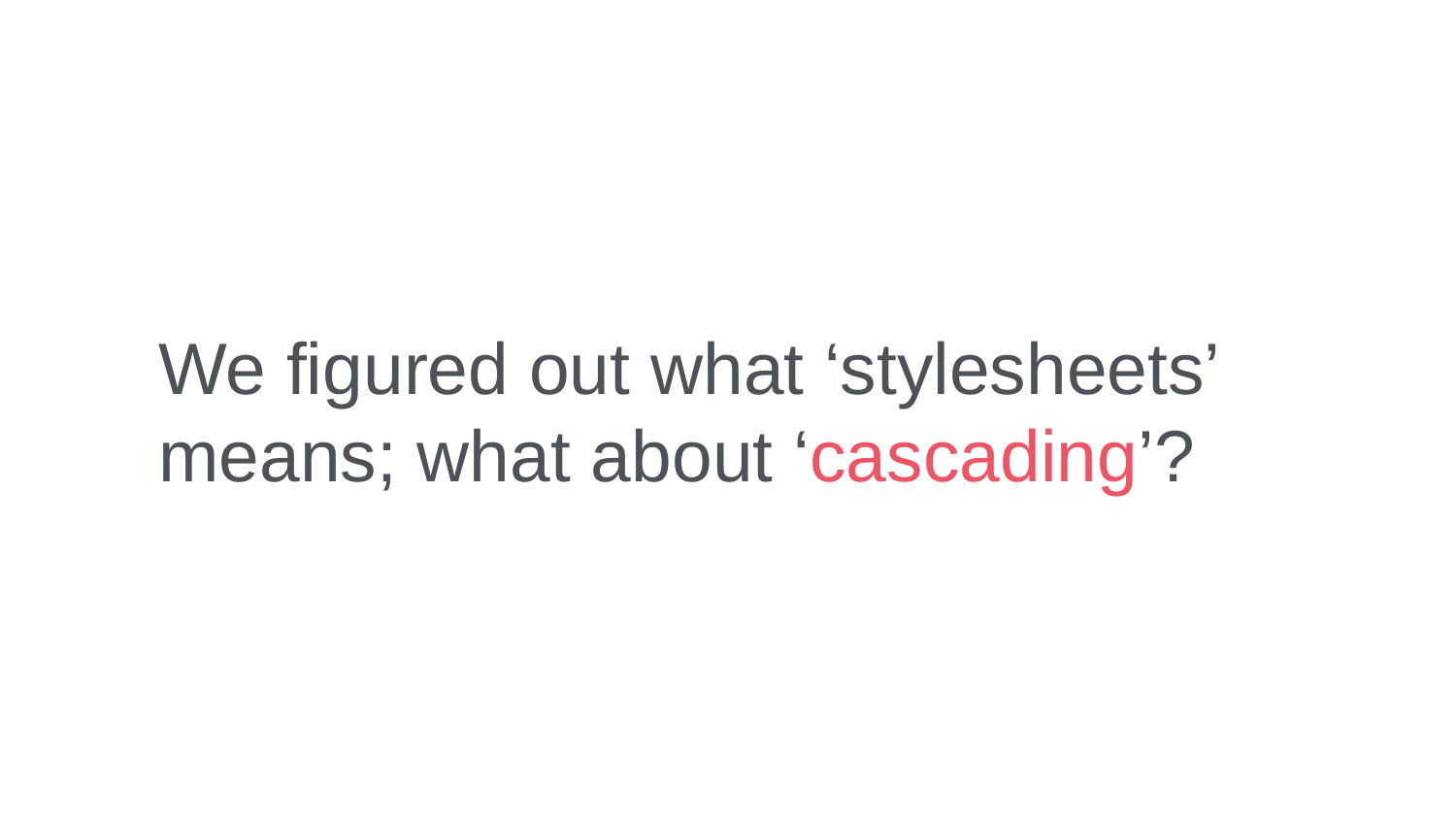

We figured out what ‘stylesheets’ means; what about ‘cascading’?